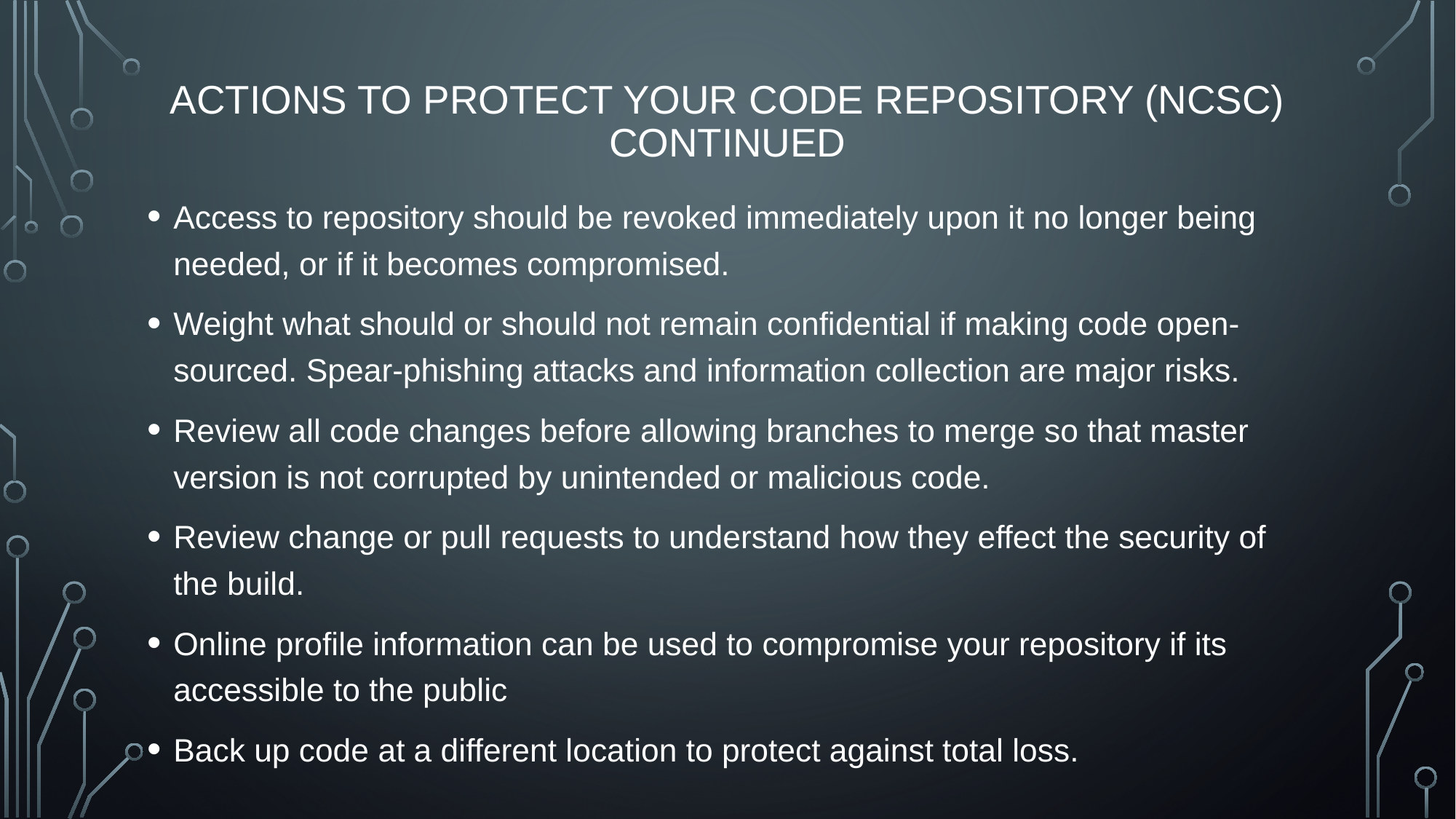

# Actions to protect your code repository (ncsc) CONTinued
Access to repository should be revoked immediately upon it no longer being needed, or if it becomes compromised.
Weight what should or should not remain confidential if making code open-sourced. Spear-phishing attacks and information collection are major risks.
Review all code changes before allowing branches to merge so that master version is not corrupted by unintended or malicious code.
Review change or pull requests to understand how they effect the security of the build.
Online profile information can be used to compromise your repository if its accessible to the public
Back up code at a different location to protect against total loss.